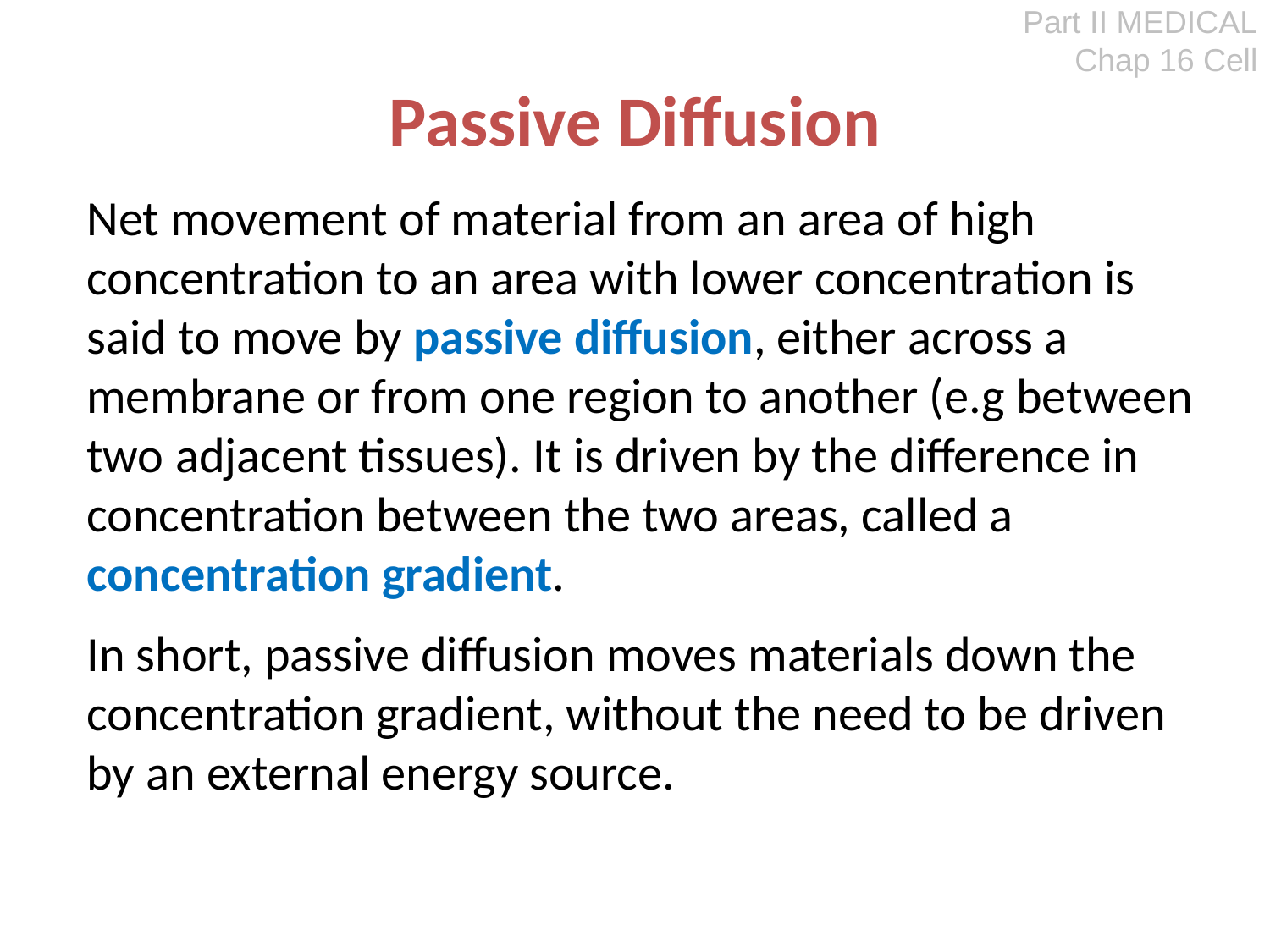

Part II MEDICAL
Chap 16 Cell
# Passive Diffusion
Net movement of material from an area of high concentration to an area with lower concentration is said to move by passive diffusion, either across a membrane or from one region to another (e.g between two adjacent tissues). It is driven by the difference in concentration between the two areas, called a concentration gradient.
In short, passive diffusion moves materials down the concentration gradient, without the need to be driven by an external energy source.